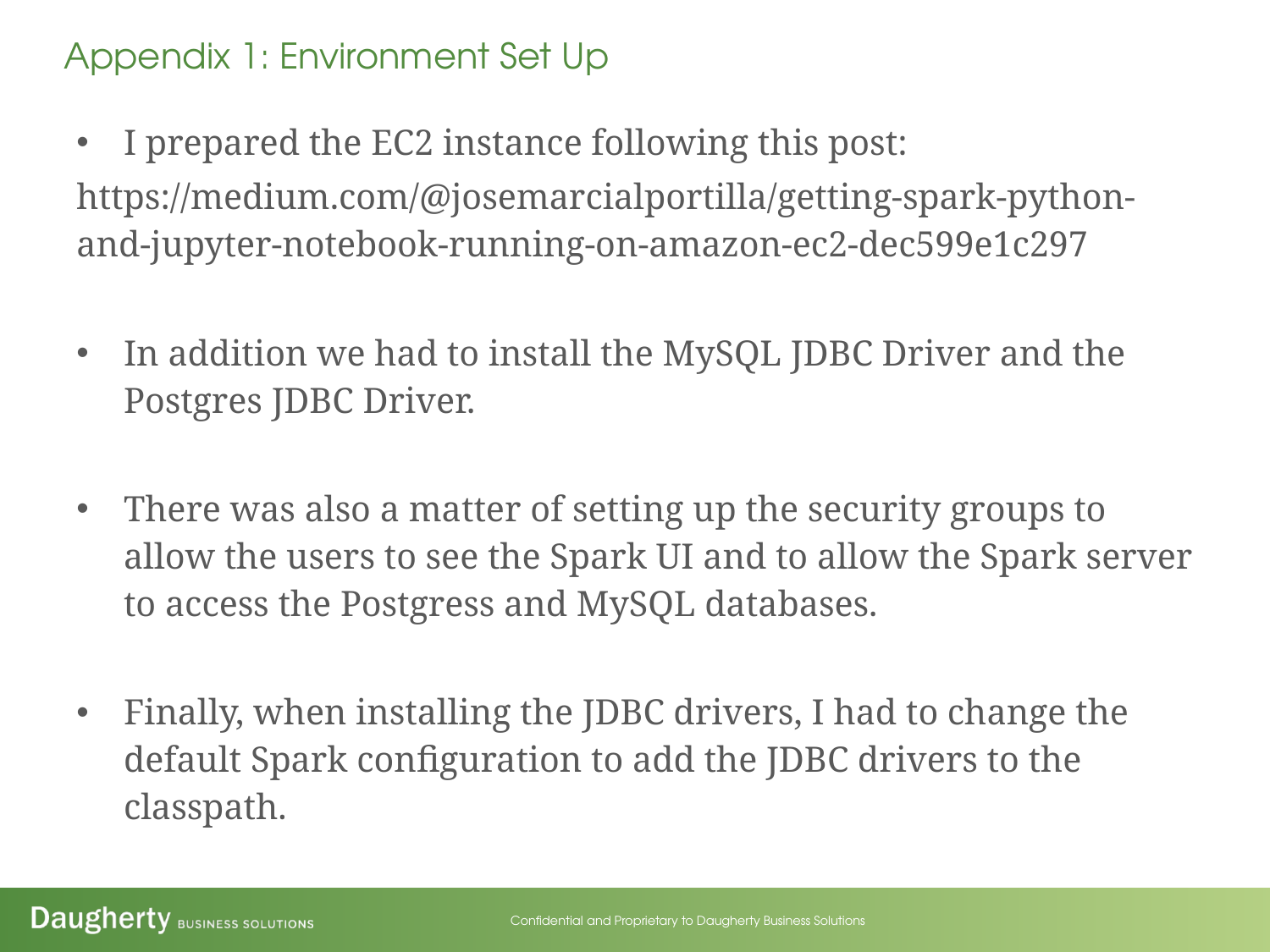

Appendix 1: Environment Set Up
I prepared the EC2 instance following this post:
https://medium.com/@josemarcialportilla/getting-spark-python-and-jupyter-notebook-running-on-amazon-ec2-dec599e1c297

In addition we had to install the MySQL JDBC Driver and the Postgres JDBC Driver.

There was also a matter of setting up the security groups to allow the users to see the Spark UI and to allow the Spark server to access the Postgress and MySQL databases.

Finally, when installing the JDBC drivers, I had to change the default Spark configuration to add the JDBC drivers to the classpath.